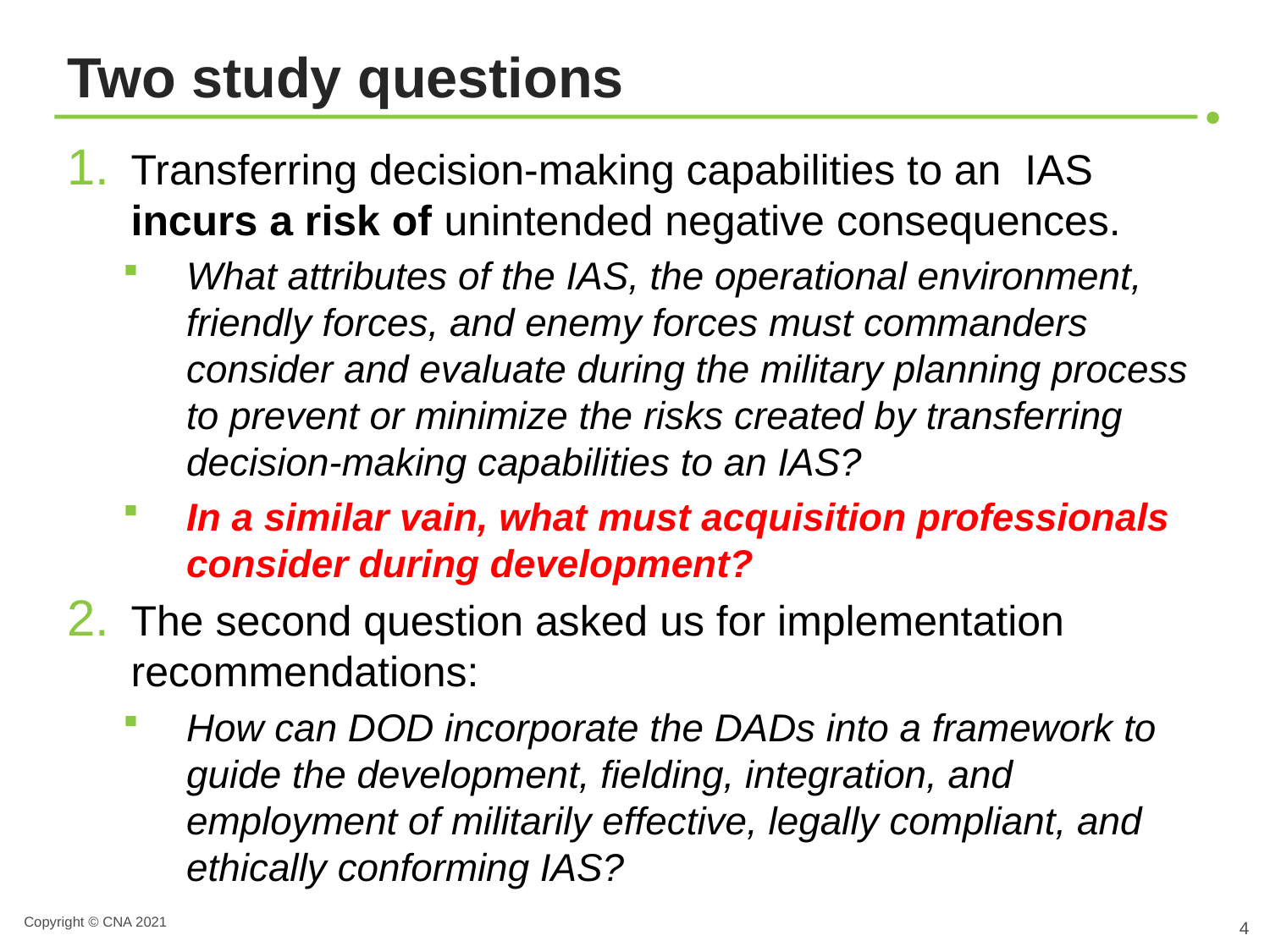

# Two study questions
Transferring decision-making capabilities to an  IAS incurs a risk of unintended negative consequences.
What attributes of the IAS, the operational environment, friendly forces, and enemy forces must commanders consider and evaluate during the military planning process to prevent or minimize the risks created by transferring decision-making capabilities to an IAS?
In a similar vain, what must acquisition professionals consider during development?
The second question asked us for implementation recommendations:
How can DOD incorporate the DADs into a framework to guide the development, fielding, integration, and employment of militarily effective, legally compliant, and ethically conforming IAS?